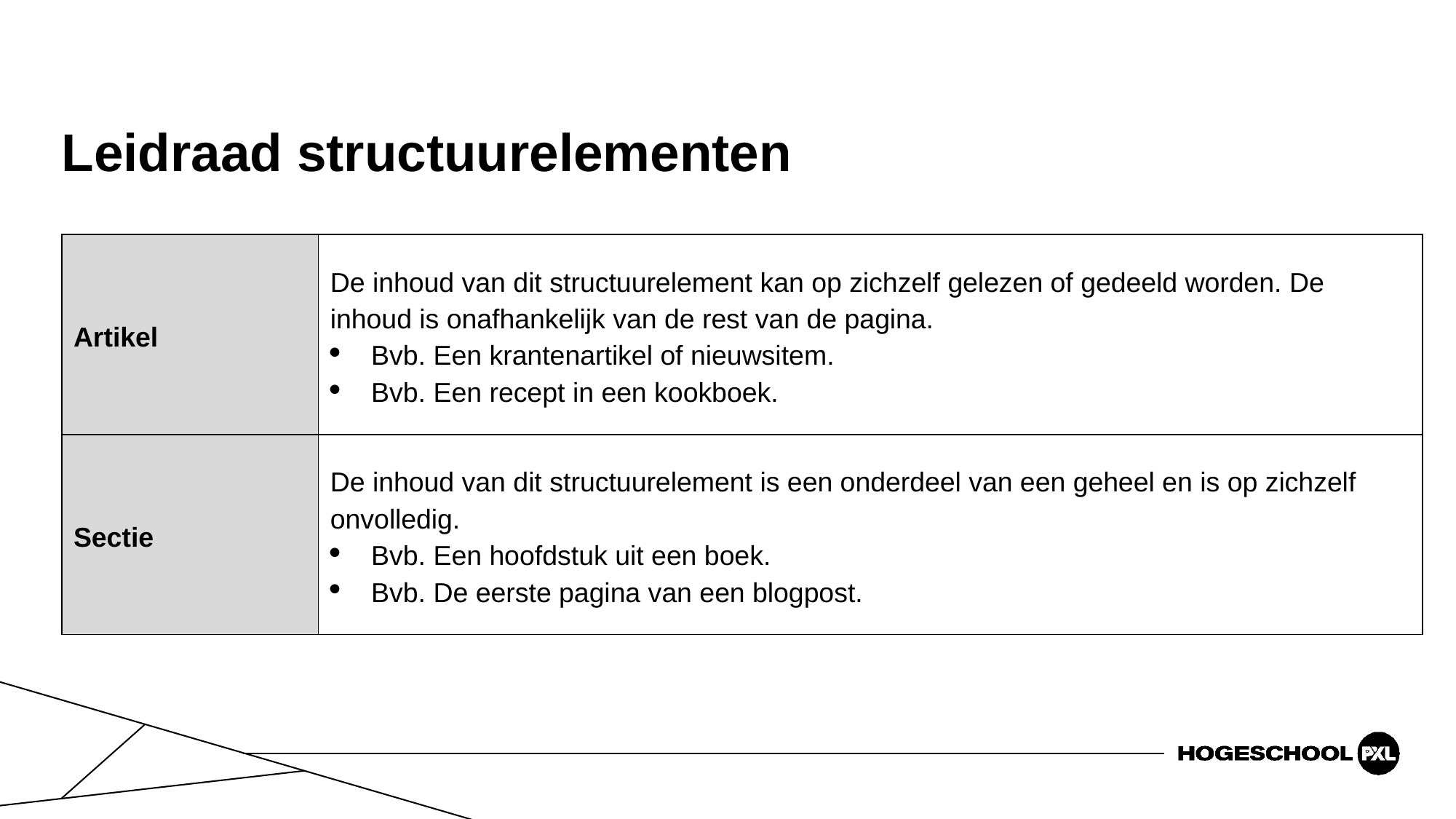

# Leidraad structuurelementen
| Artikel | De inhoud van dit structuurelement kan op zichzelf gelezen of gedeeld worden. De inhoud is onafhankelijk van de rest van de pagina. Bvb. Een krantenartikel of nieuwsitem. Bvb. Een recept in een kookboek. |
| --- | --- |
| Sectie | De inhoud van dit structuurelement is een onderdeel van een geheel en is op zichzelf onvolledig. Bvb. Een hoofdstuk uit een boek. Bvb. De eerste pagina van een blogpost. |